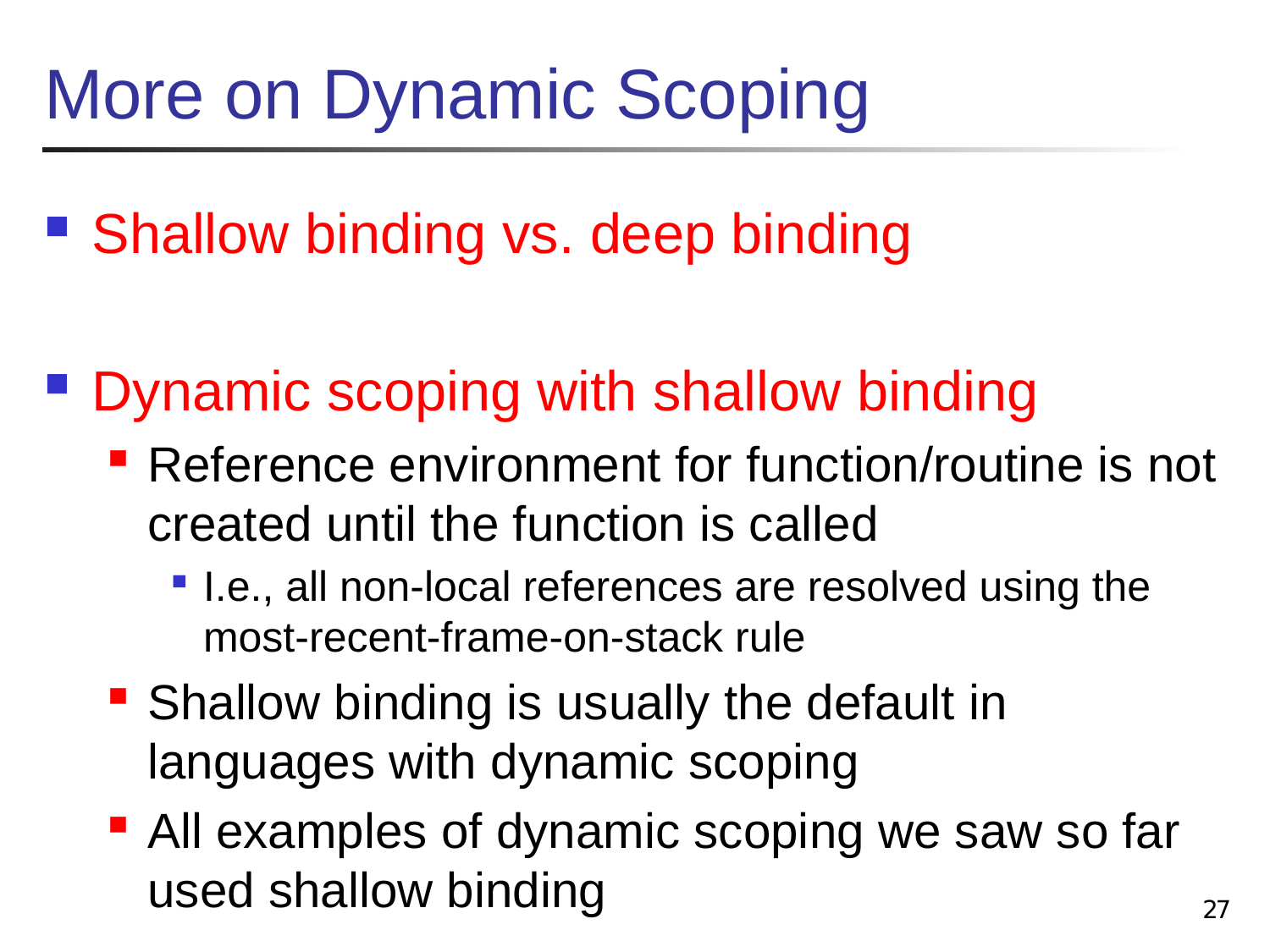

# More on Dynamic Scoping
Shallow binding vs. deep binding

Dynamic scoping with shallow binding
Reference environment for function/routine is not created until the function is called
I.e., all non-local references are resolved using the most-recent-frame-on-stack rule
Shallow binding is usually the default in languages with dynamic scoping
All examples of dynamic scoping we saw so far used shallow binding
27